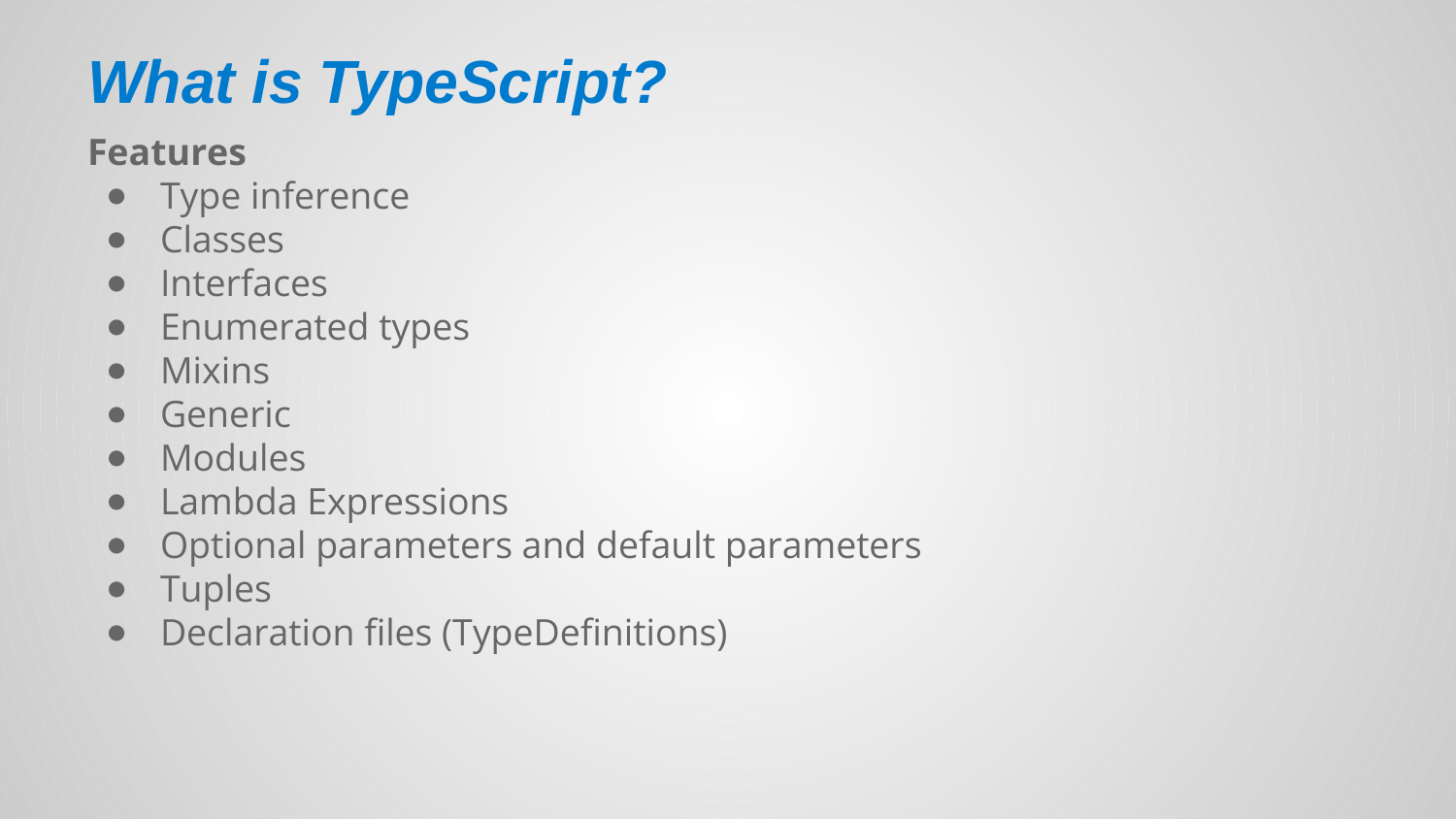

# What is TypeScript?
Features
Type inference
Classes
Interfaces
Enumerated types
Mixins
Generic
Modules
Lambda Expressions
Optional parameters and default parameters
Tuples
Declaration files (TypeDefinitions)